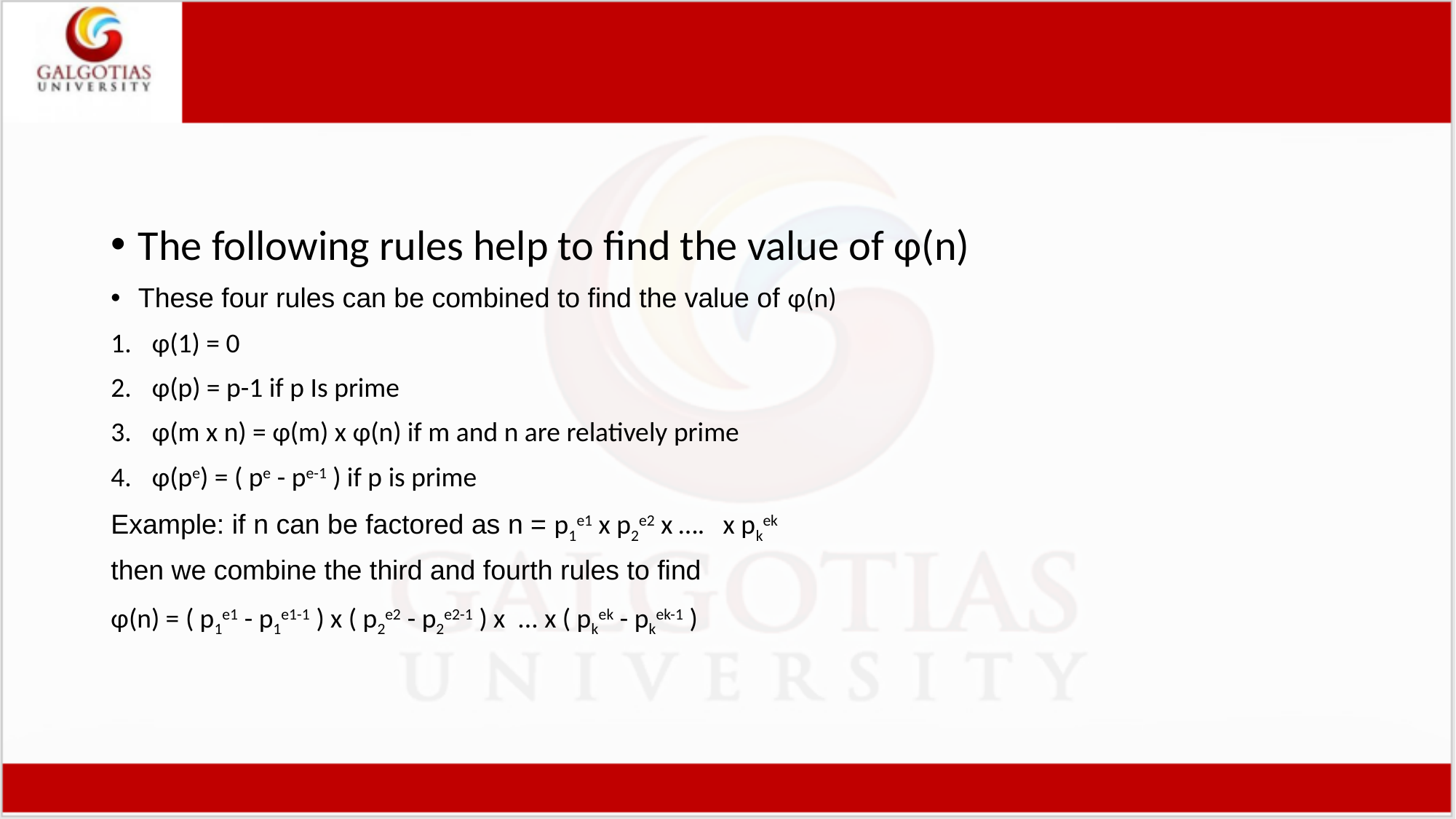

The following rules help to find the value of φ(n)
These four rules can be combined to find the value of φ(n)
φ(1) = 0
φ(p) = p-1 if p Is prime
φ(m x n) = φ(m) x φ(n) if m and n are relatively prime
φ(pe) = ( pe - pe-1 ) if p is prime
Example: if n can be factored as n = p1e1 x p2e2 x ….   x pkek
then we combine the third and fourth rules to find
φ(n) = ( p1e1 - p1e1-1 ) x ( p2e2 - p2e2-1 ) x  ... x ( pkek - pkek-1 )